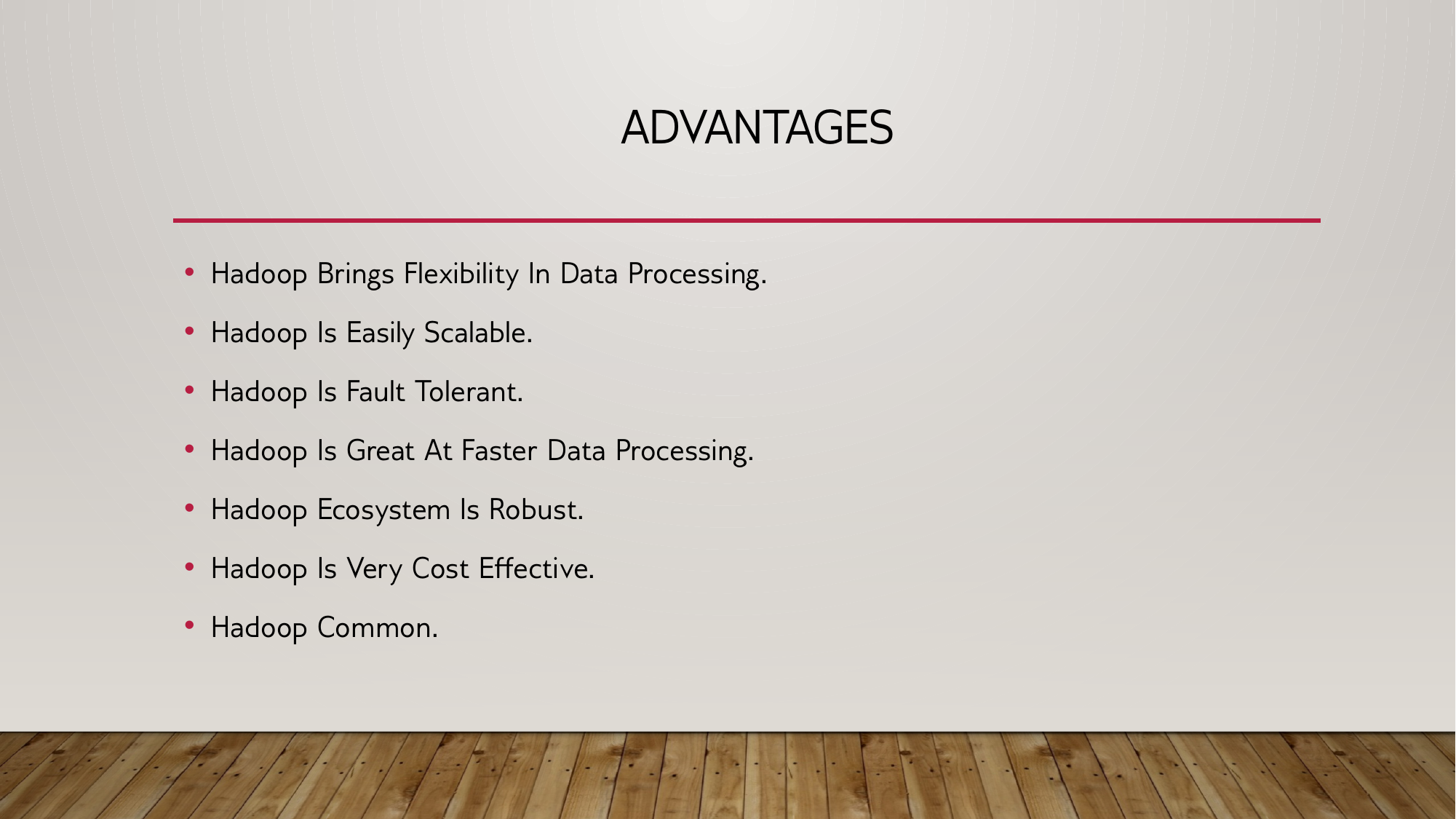

# ADVANTAGES
Hadoop Brings Flexibility In Data Processing.
Hadoop Is Easily Scalable.
Hadoop Is Fault Tolerant.
Hadoop Is Great At Faster Data Processing.
Hadoop Ecosystem Is Robust.
Hadoop Is Very Cost Effective.
Hadoop Common.